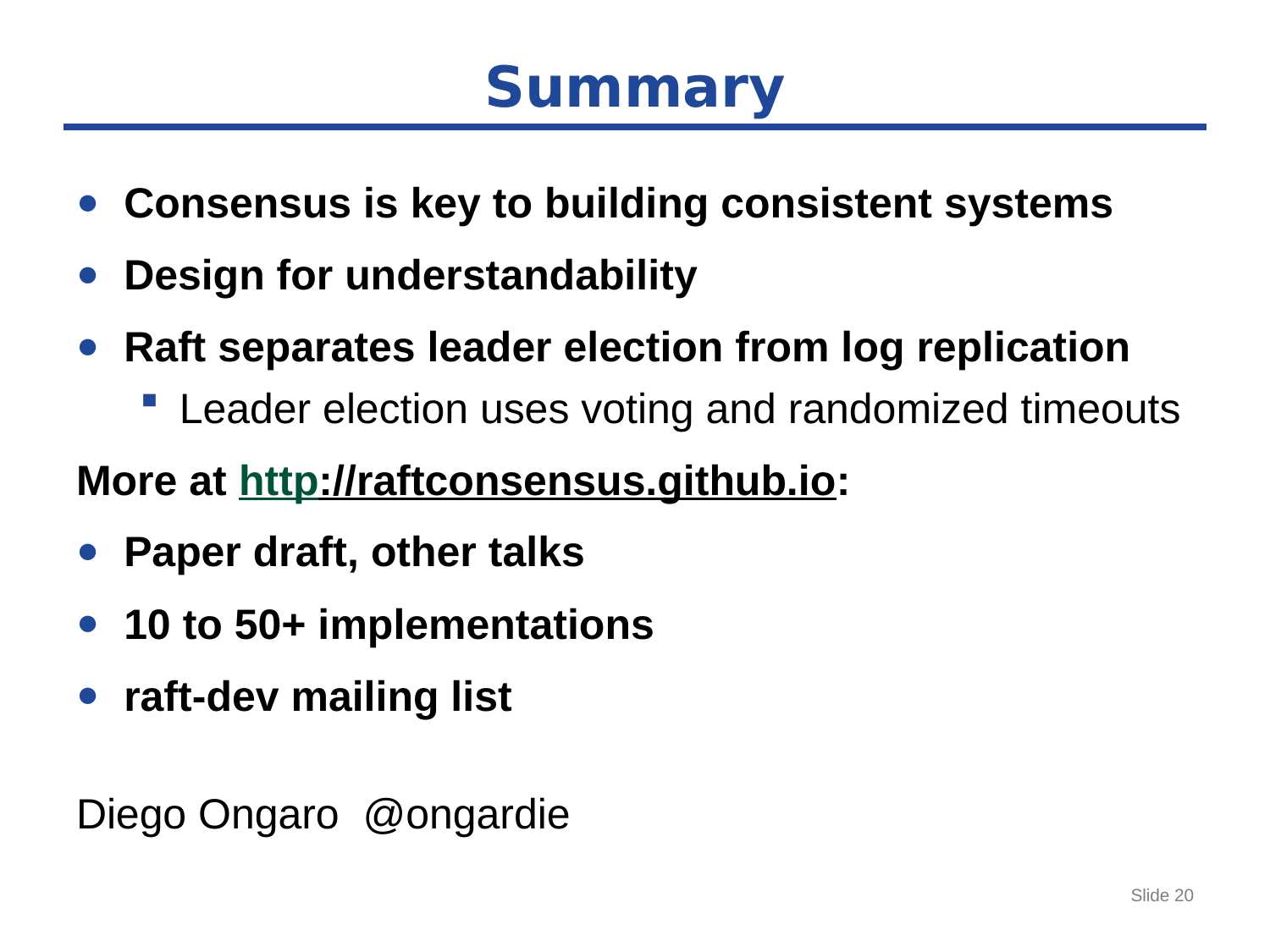

# Summary
Consensus is key to building consistent systems
Design for understandability
Raft separates leader election from log replication
Leader election uses voting and randomized timeouts
More at http://raftconsensus.github.io:
Paper draft, other talks
10 to 50+ implementations
raft-dev mailing list

Diego Ongaro  @ongardie

Slide 20